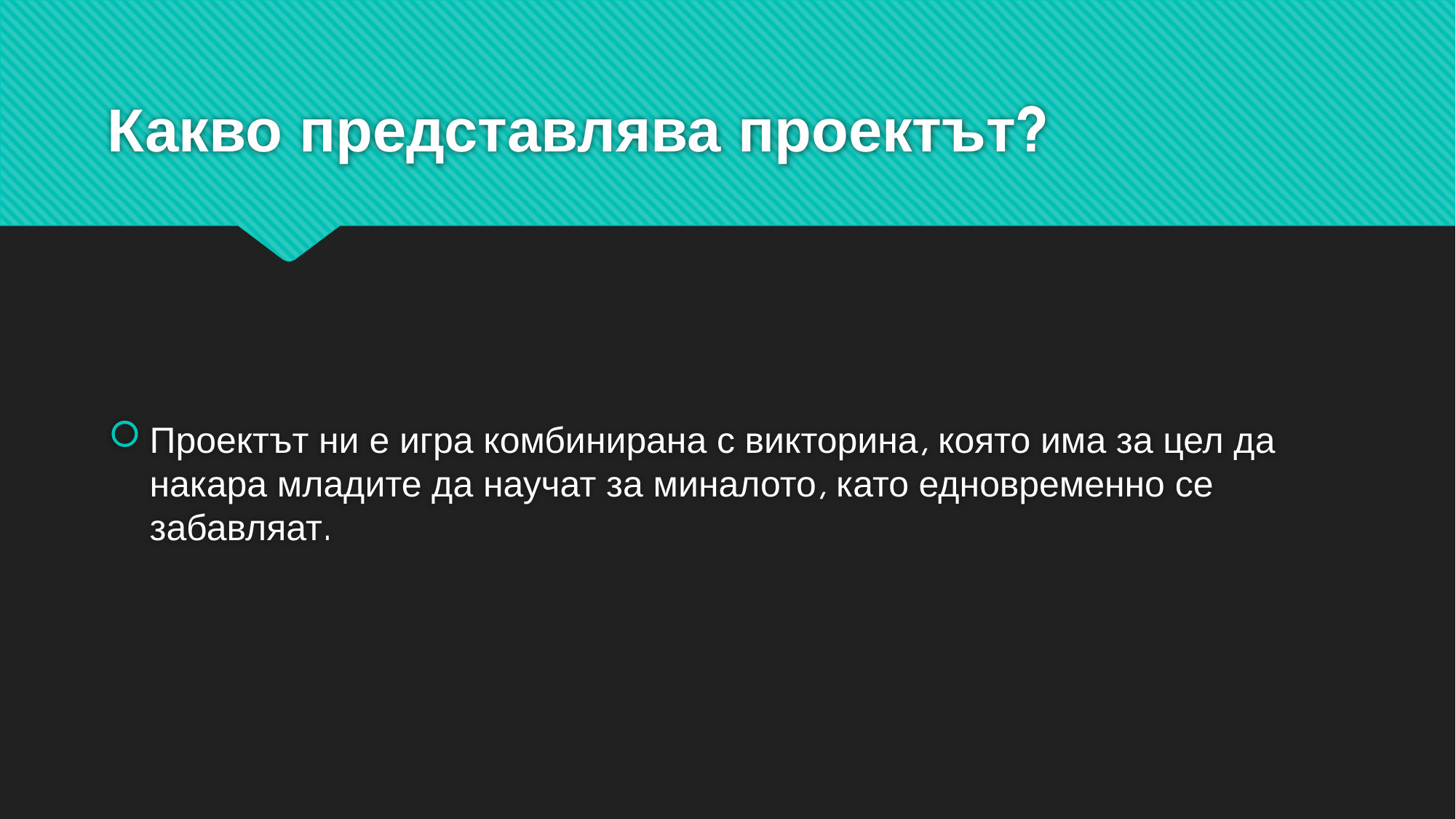

# Какво представлява проектът?
Проектът ни е игра комбинирана с викторина, която има за цел да накара младите да научат за миналото, като едновременно се забавляат.